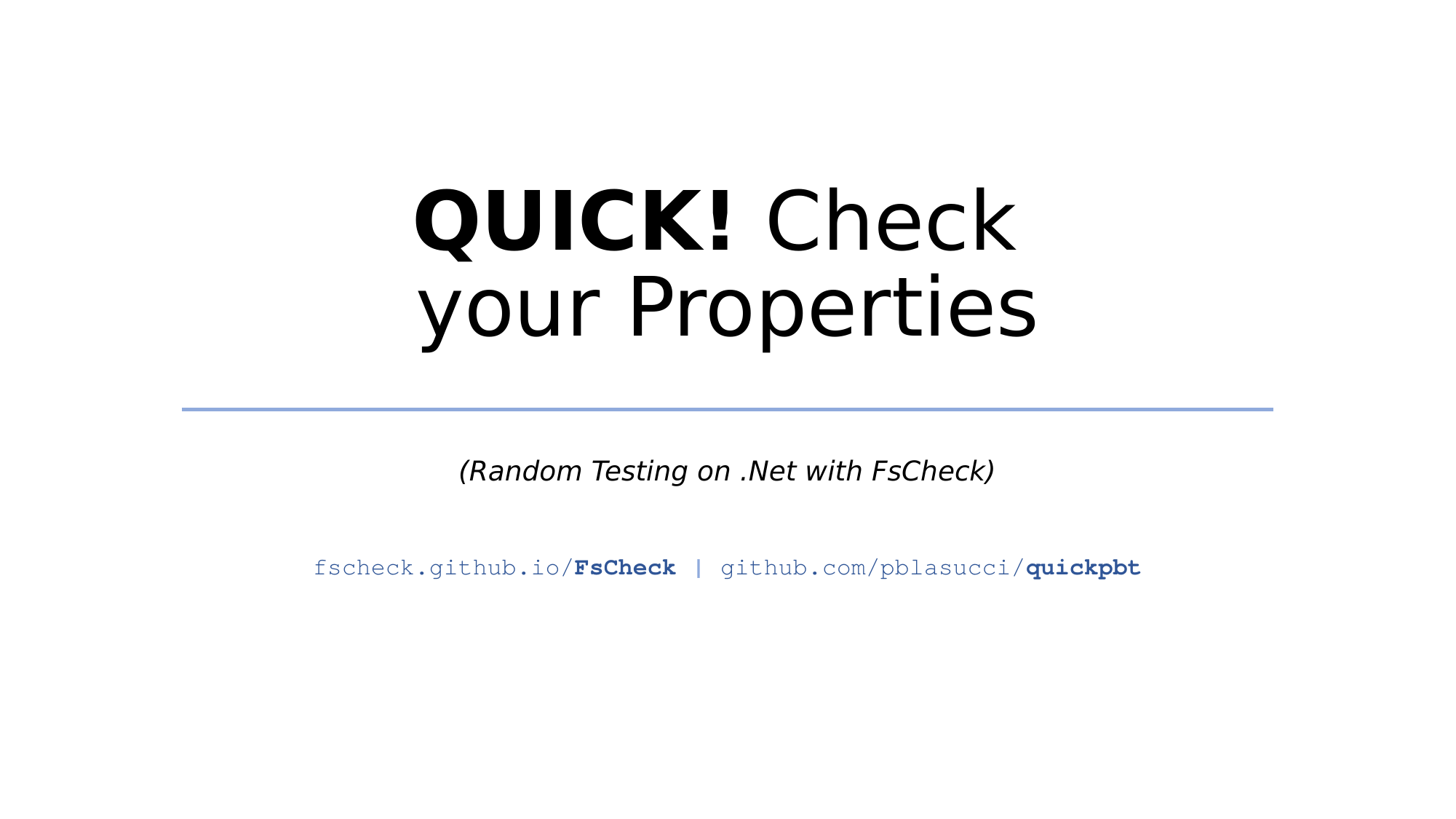

# QUICK! Check your Properties
(Random Testing on .Net with FsCheck)

fscheck.github.io/FsCheck | github.com/pblasucci/quickpbt